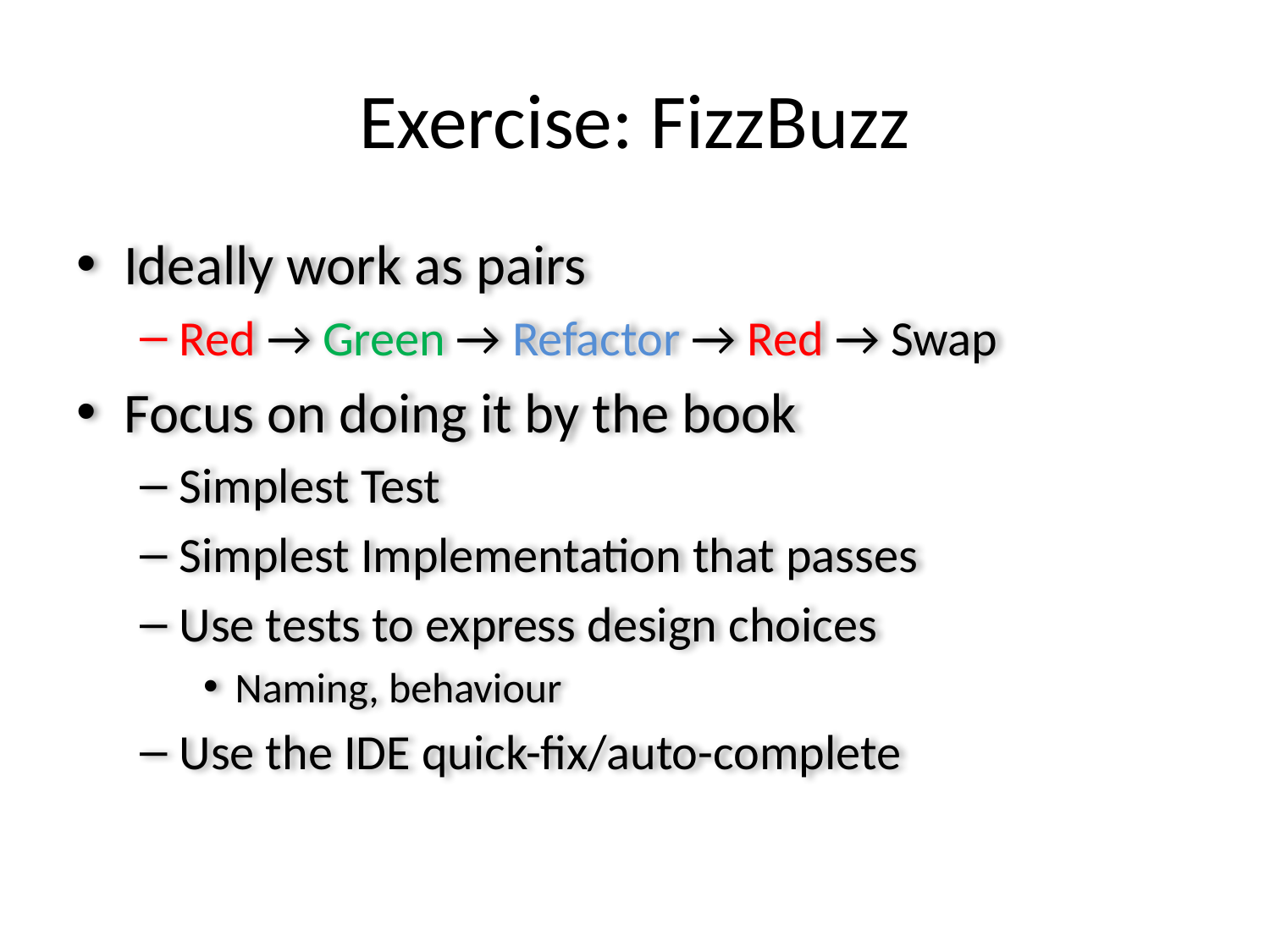

# Exercise: FizzBuzz
Ideally work as pairs
Red → Green → Refactor → Red → Swap
Focus on doing it by the book
Simplest Test
Simplest Implementation that passes
Use tests to express design choices
Naming, behaviour
Use the IDE quick-fix/auto-complete